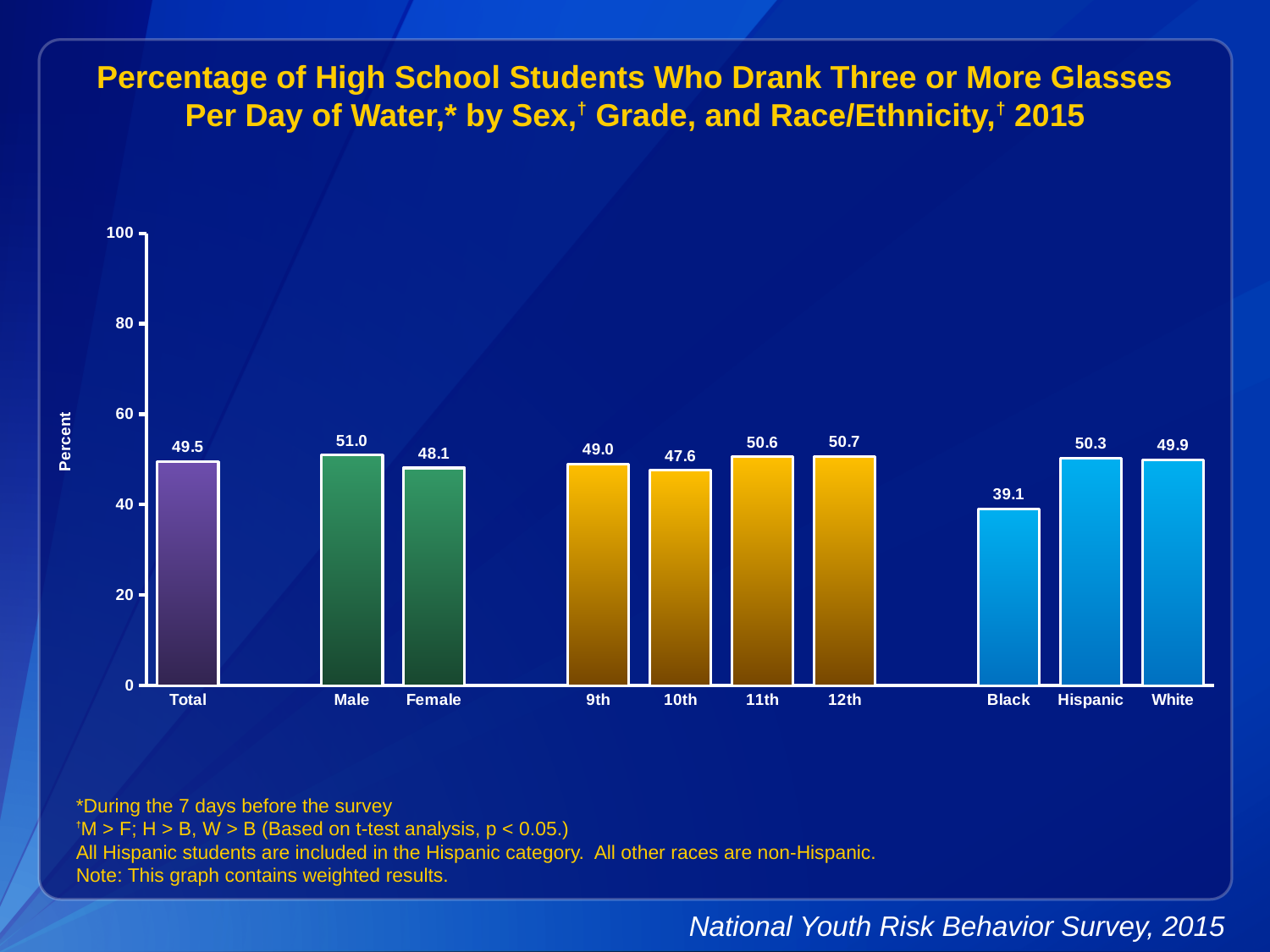

Percentage of High School Students Who Drank Three or More Glasses Per Day of Water,* by Sex,† Grade, and Race/Ethnicity,† 2015

### Chart

| Category | Series 1 |
|---|---|
| Total | 49.5 |
|  | None |
| Male | 51.0 |
| Female | 48.1 |
|  | None |
| 9th | 49.0 |
| 10th | 47.6 |
| 11th | 50.6 |
| 12th | 50.7 |
|  | None |
| Black | 39.1 |
| Hispanic | 50.3 |
| White | 49.9 |
*During the 7 days before the survey
†M > F; H > B, W > B (Based on t-test analysis, p < 0.05.)
All Hispanic students are included in the Hispanic category.  All other races are non-Hispanic.
Note: This graph contains weighted results.
National Youth Risk Behavior Survey, 2015